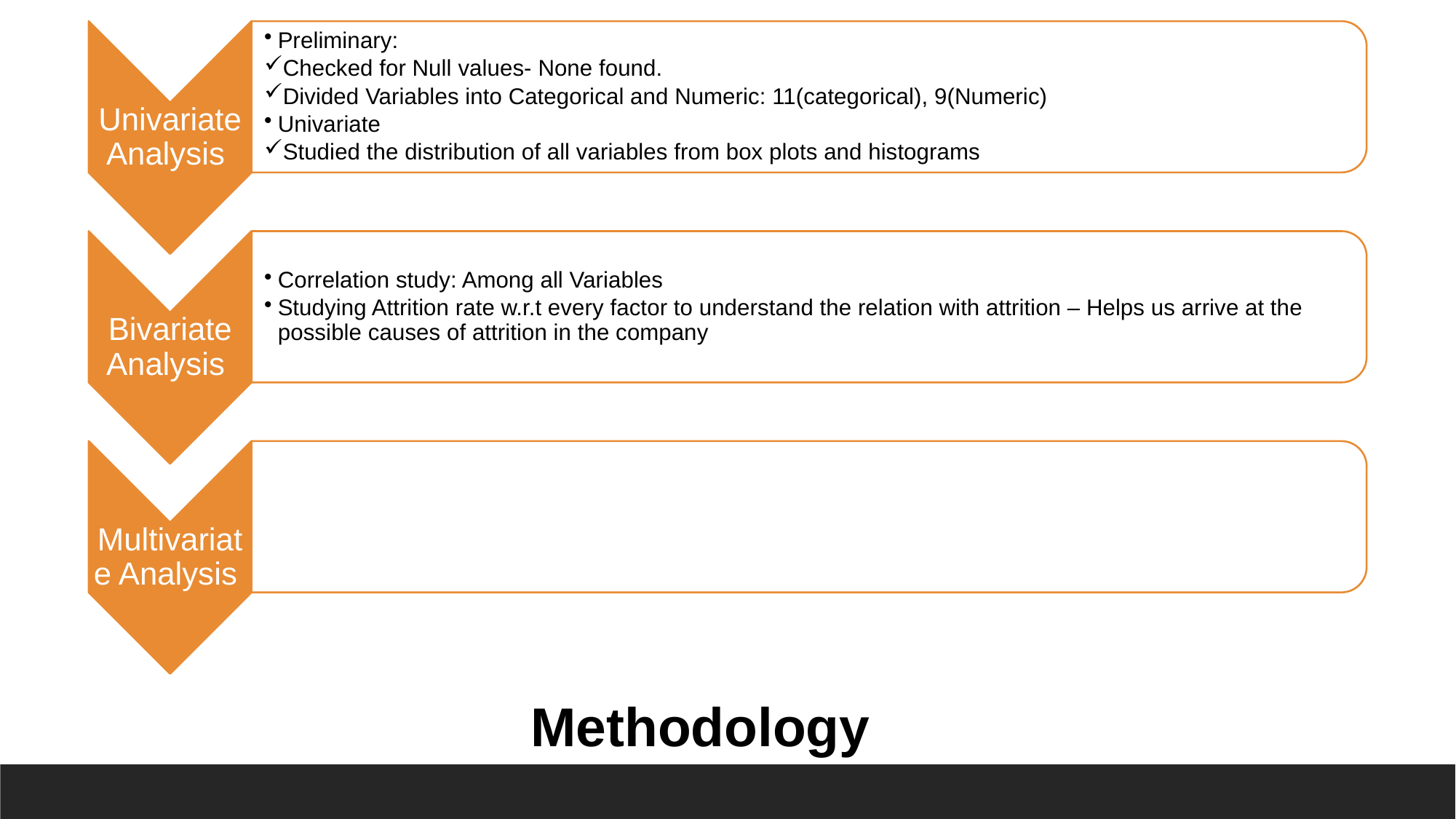

Univariate Analysis
Preliminary:
Checked for Null values- None found.
Divided Variables into Categorical and Numeric: 11(categorical), 9(Numeric)
Univariate
Studied the distribution of all variables from box plots and histograms
Bivariate Analysis
Correlation study: Among all Variables
Studying Attrition rate w.r.t every factor to understand the relation with attrition – Helps us arrive at the possible causes of attrition in the company
Multivariate Analysis

Methodology